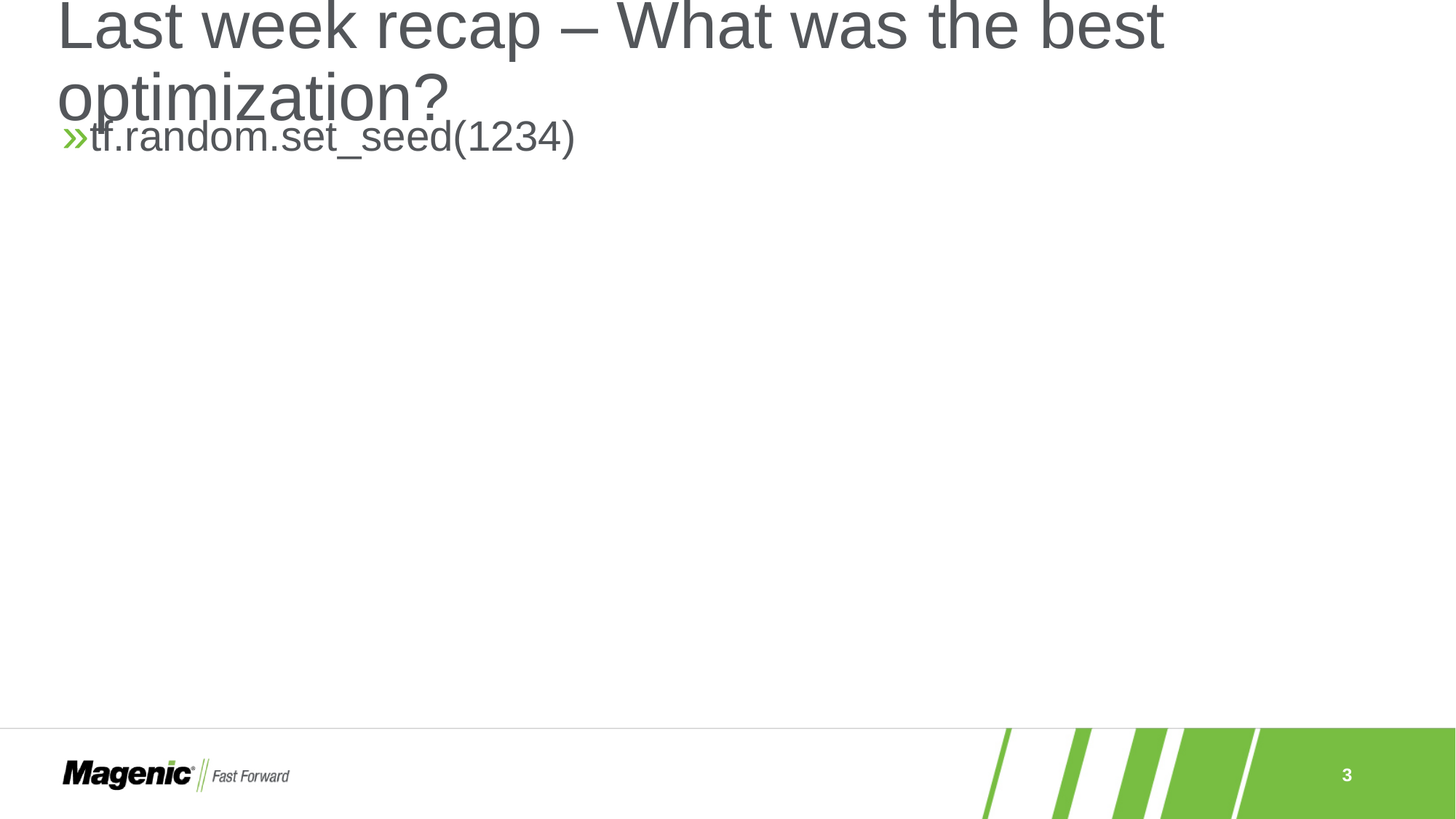

# Last week recap – What was the best optimization?
tf.random.set_seed(1234)